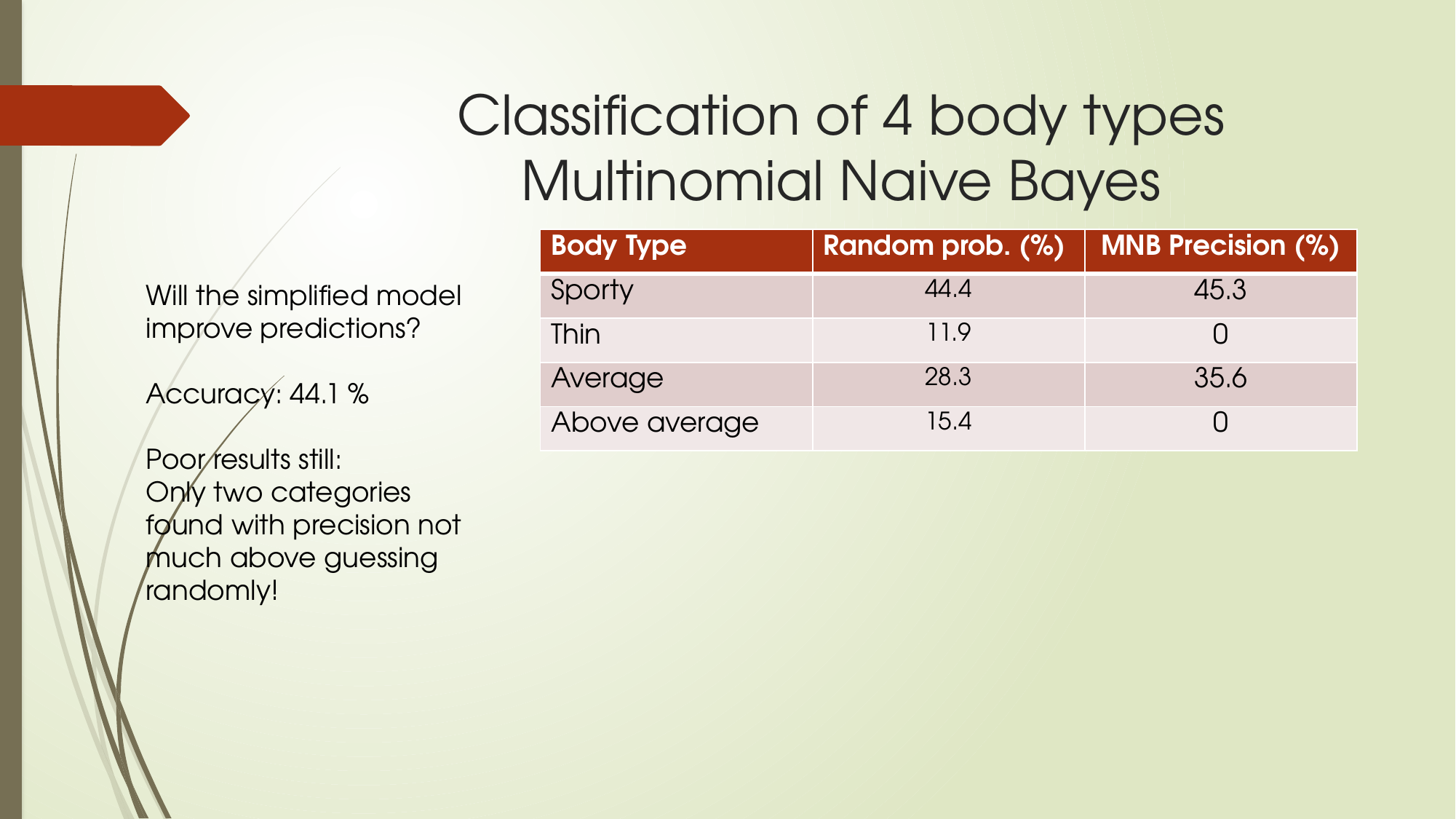

# Classification of 4 body types Multinomial Naive Bayes
| Body Type | Random prob. (%) | MNB Precision (%) |
| --- | --- | --- |
| Sporty | 44.4 | 45.3 |
| Thin | 11.9 | 0 |
| Average | 28.3 | 35.6 |
| Above average | 15.4 | 0 |
Will the simplified model improve predictions?

Accuracy: 44.1 %

Poor results still:
Only two categories found with precision not much above guessing randomly!